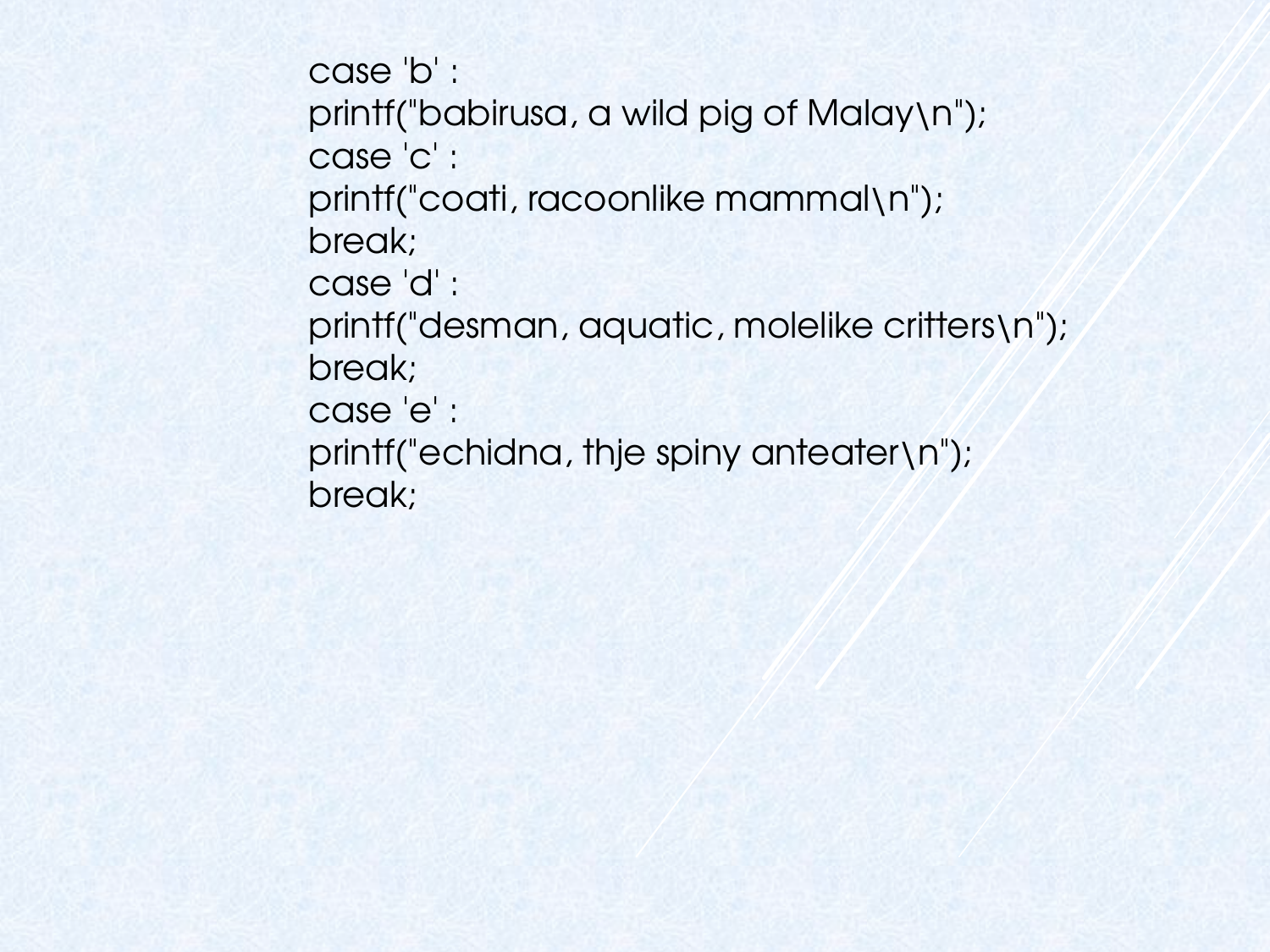

case 'b' :
		printf("babirusa, a wild pig of Malay\n");
		case 'c' :
		printf("coati, racoonlike mammal\n");
		break;
		case 'd' :
		printf("desman, aquatic, molelike critters\n");
		break;
		case 'e' :
		printf("echidna, thje spiny anteater\n");
		break;